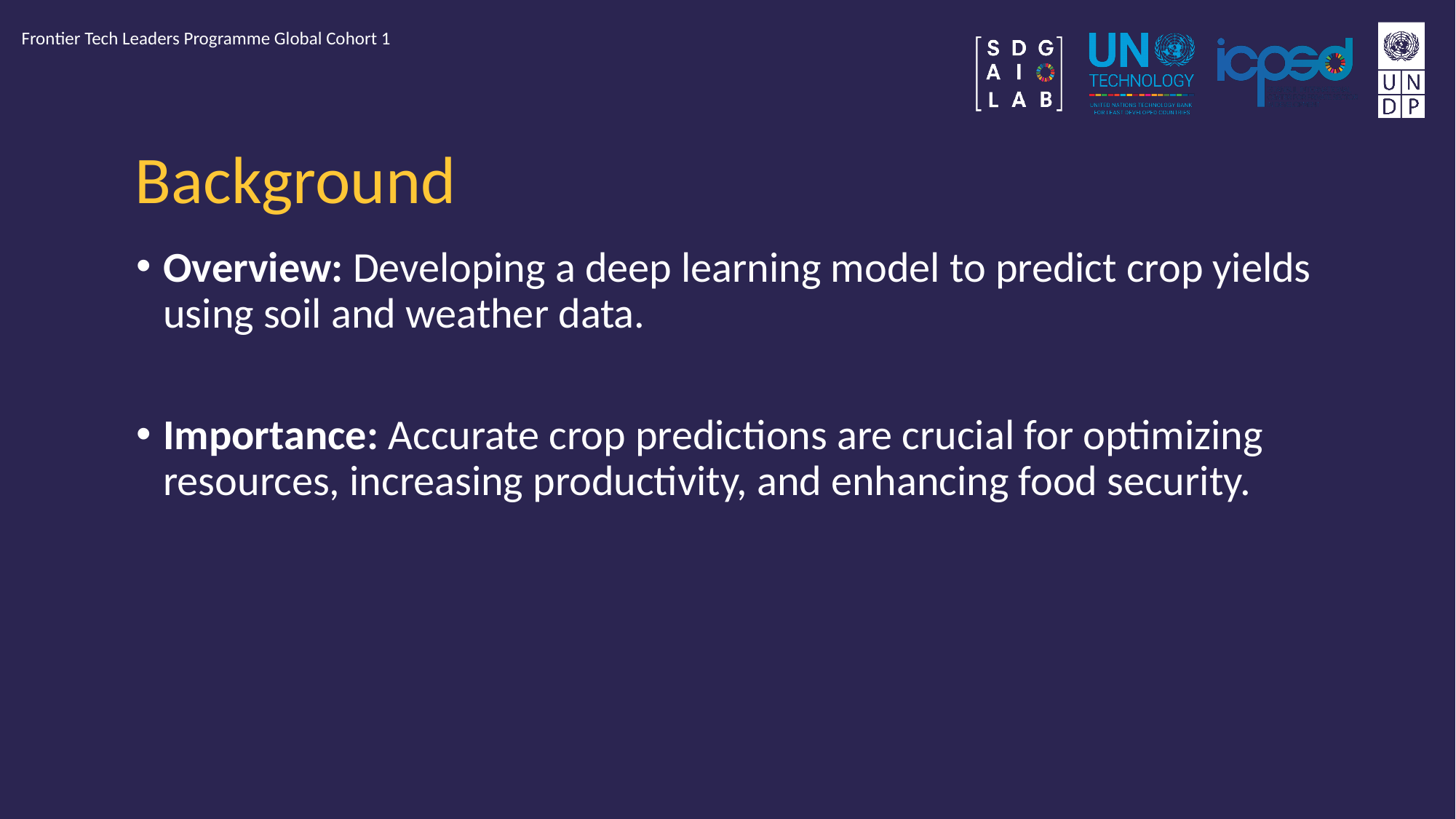

Frontier Tech Leaders Programme Global Cohort 1
# Background

Overview: Developing a deep learning model to predict crop yields using soil and weather data.

Importance: Accurate crop predictions are crucial for optimizing resources, increasing productivity, and enhancing food security.